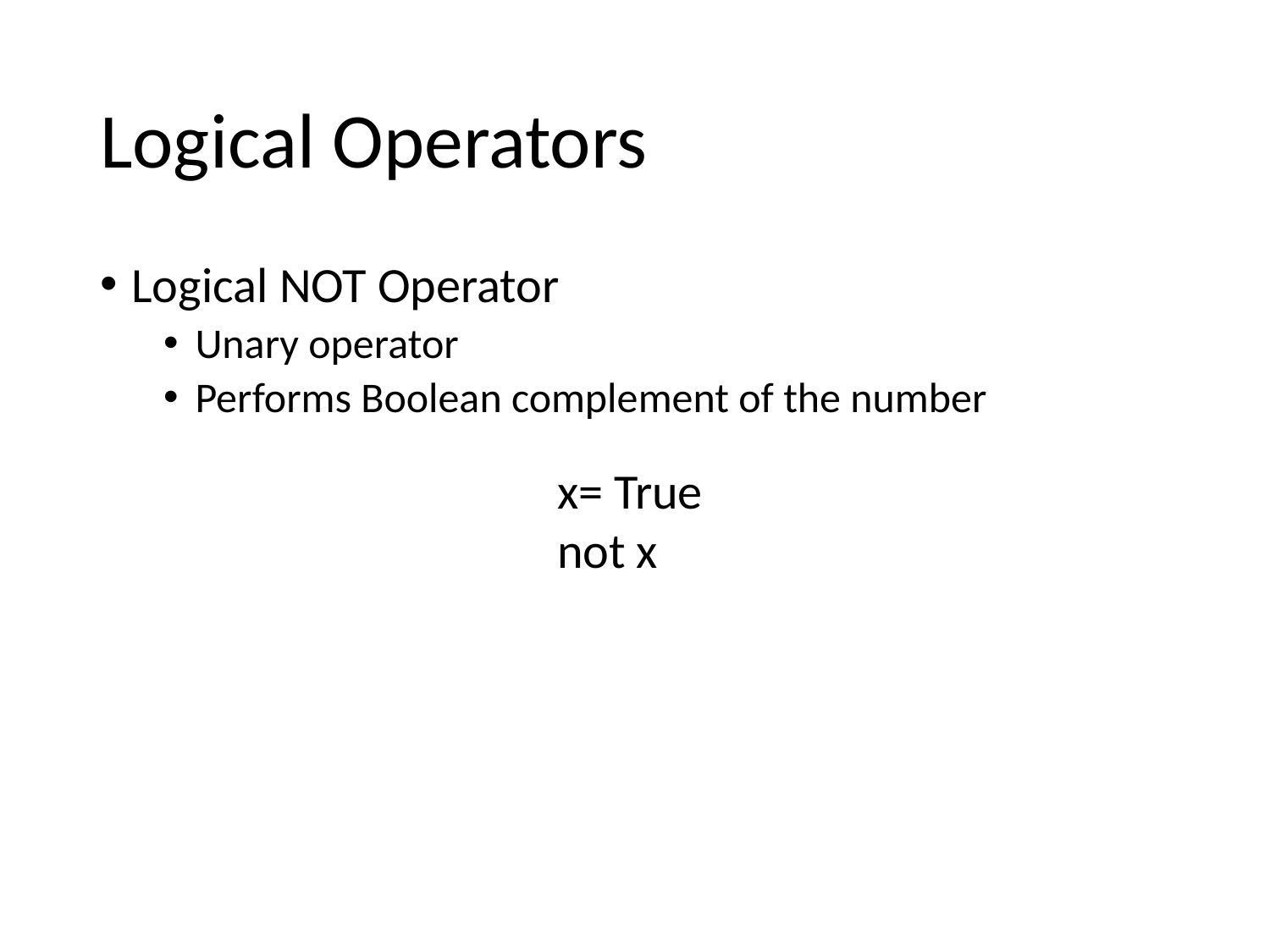

# Logical Operators
Logical NOT Operator
Unary operator
Performs Boolean complement of the number
x= True
not x